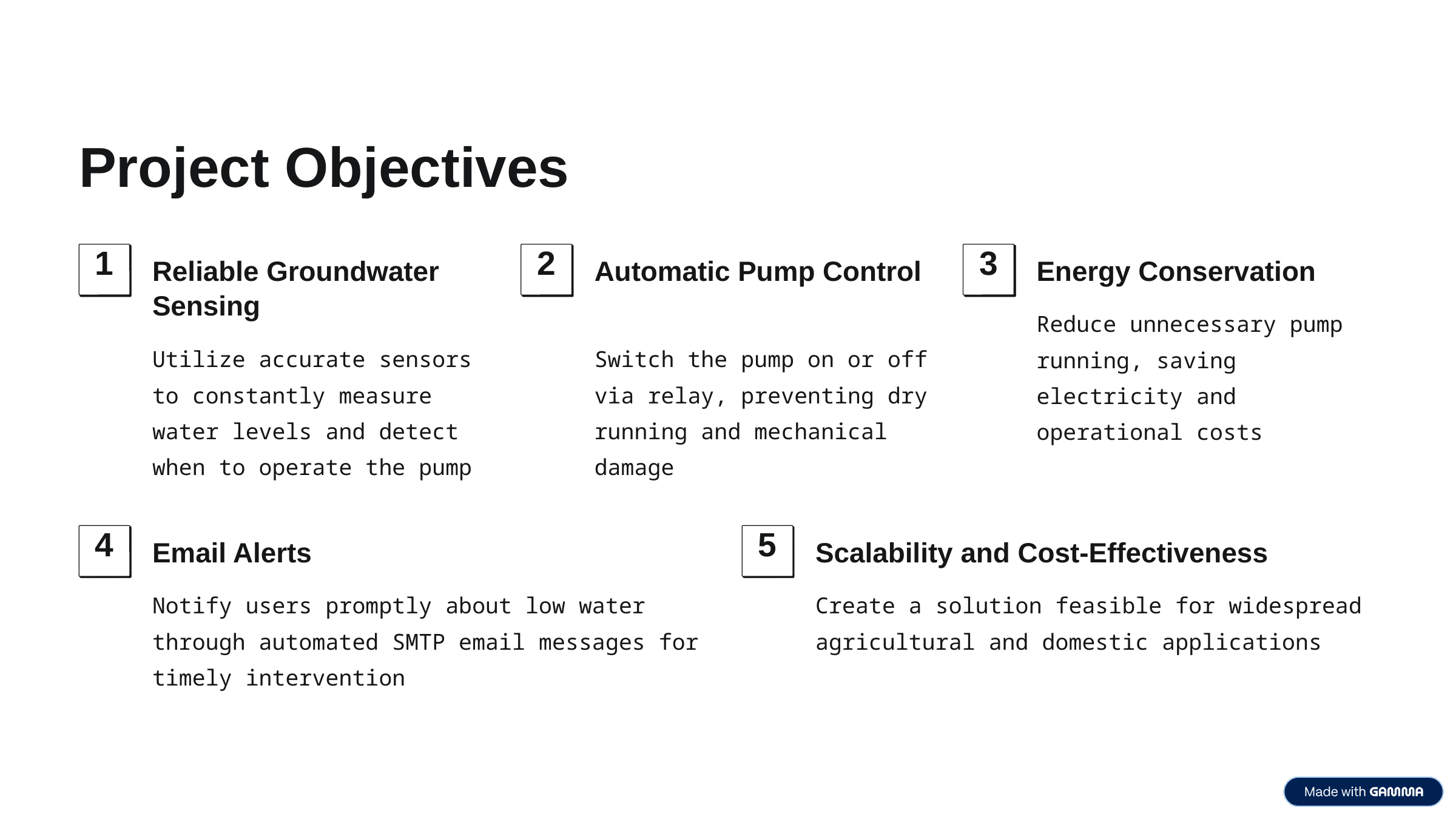

Project Objectives

1
2
3
Reliable Groundwater Sensing
Automatic Pump Control
Energy Conservation
Reduce unnecessary pump running, saving electricity and operational costs
Utilize accurate sensors to constantly measure water levels and detect when to operate the pump
Switch the pump on or off via relay, preventing dry running and mechanical damage

4
5
Email Alerts
Scalability and Cost-Effectiveness
Notify users promptly about low water through automated SMTP email messages for timely intervention
Create a solution feasible for widespread agricultural and domestic applications